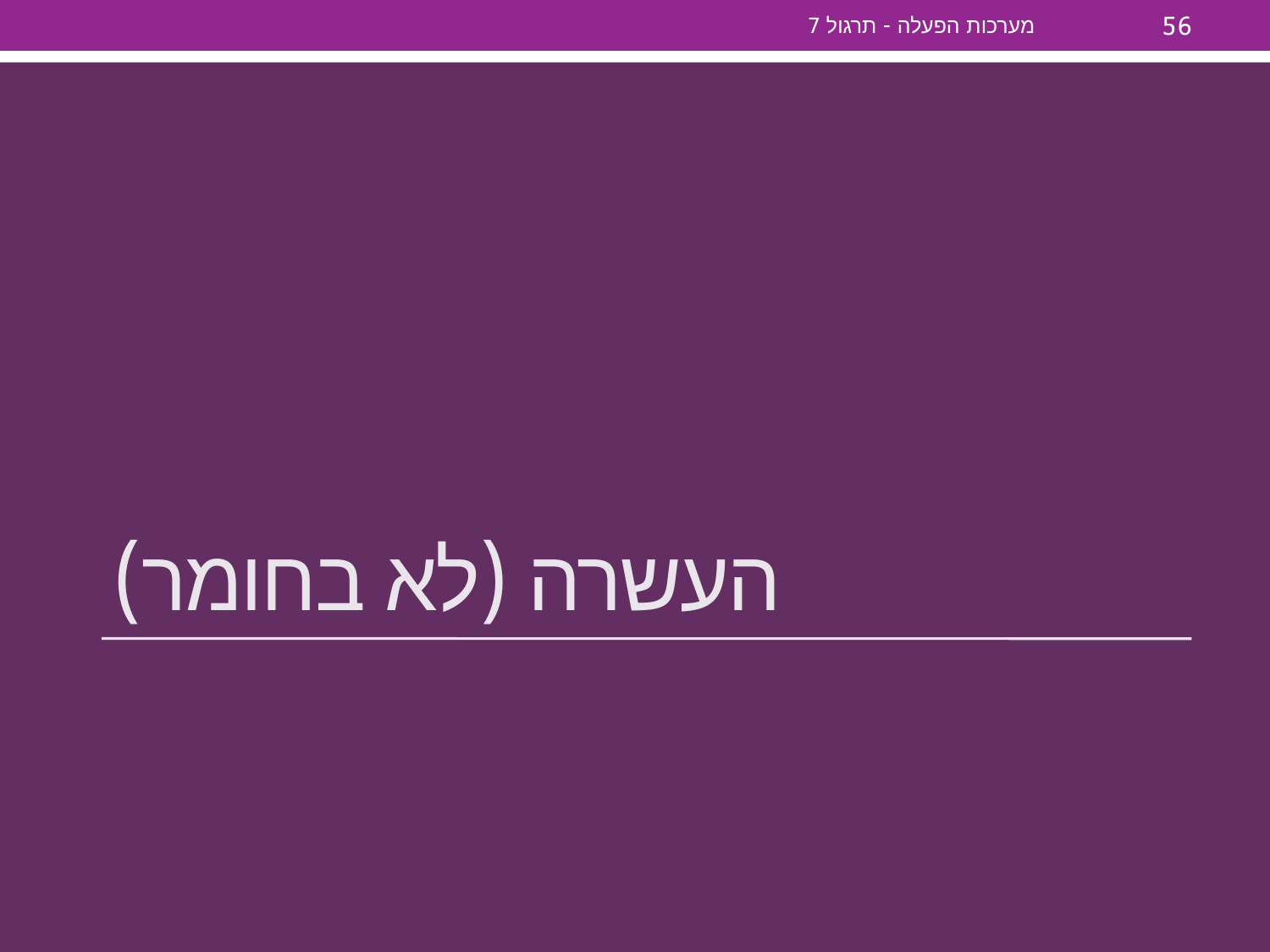

מערכות הפעלה - תרגול 7
56
# העשרה (לא בחומר)